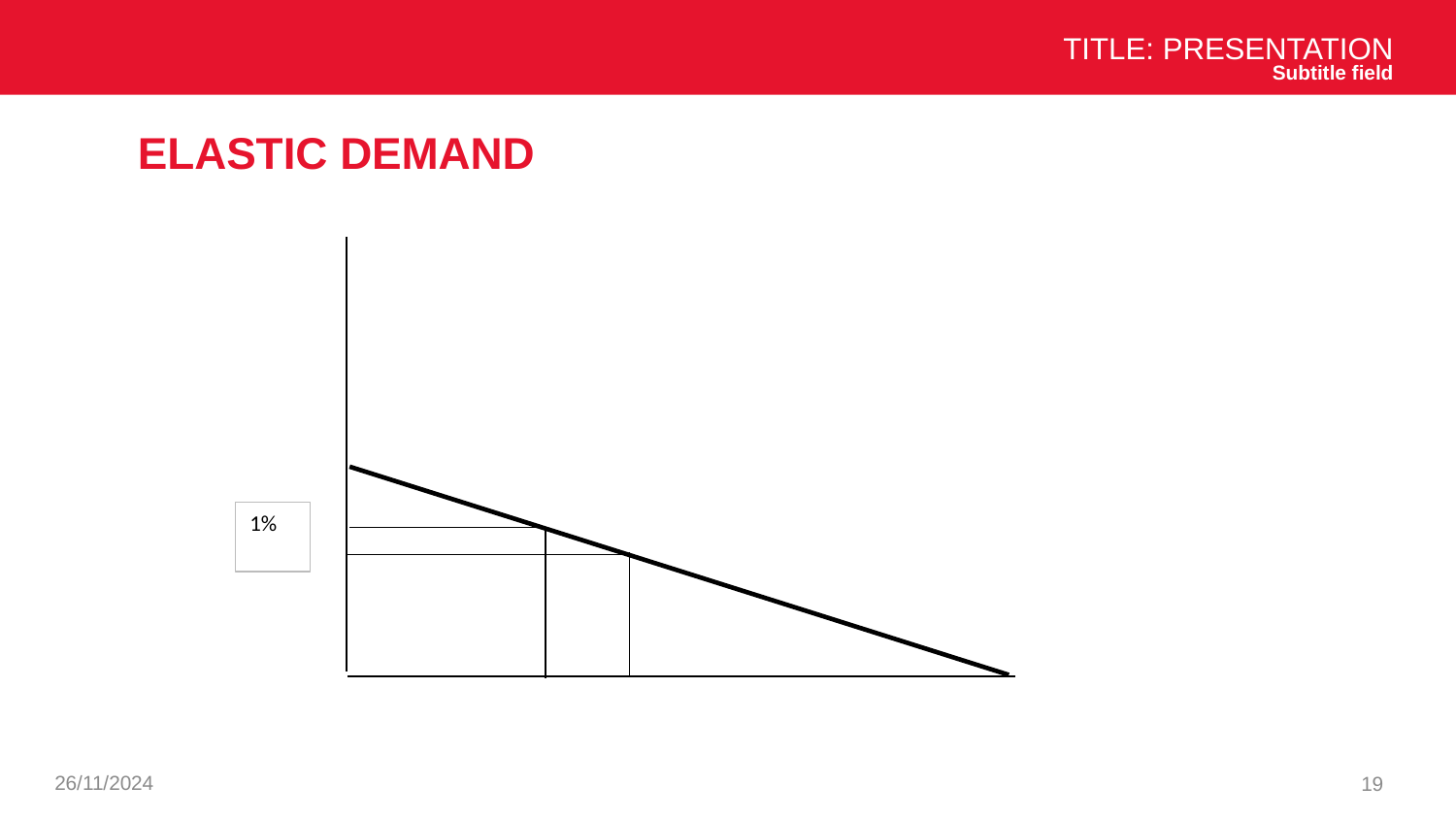

Title: Presentation
Subtitle field
# Elastic demand
1%
26/11/2024
19